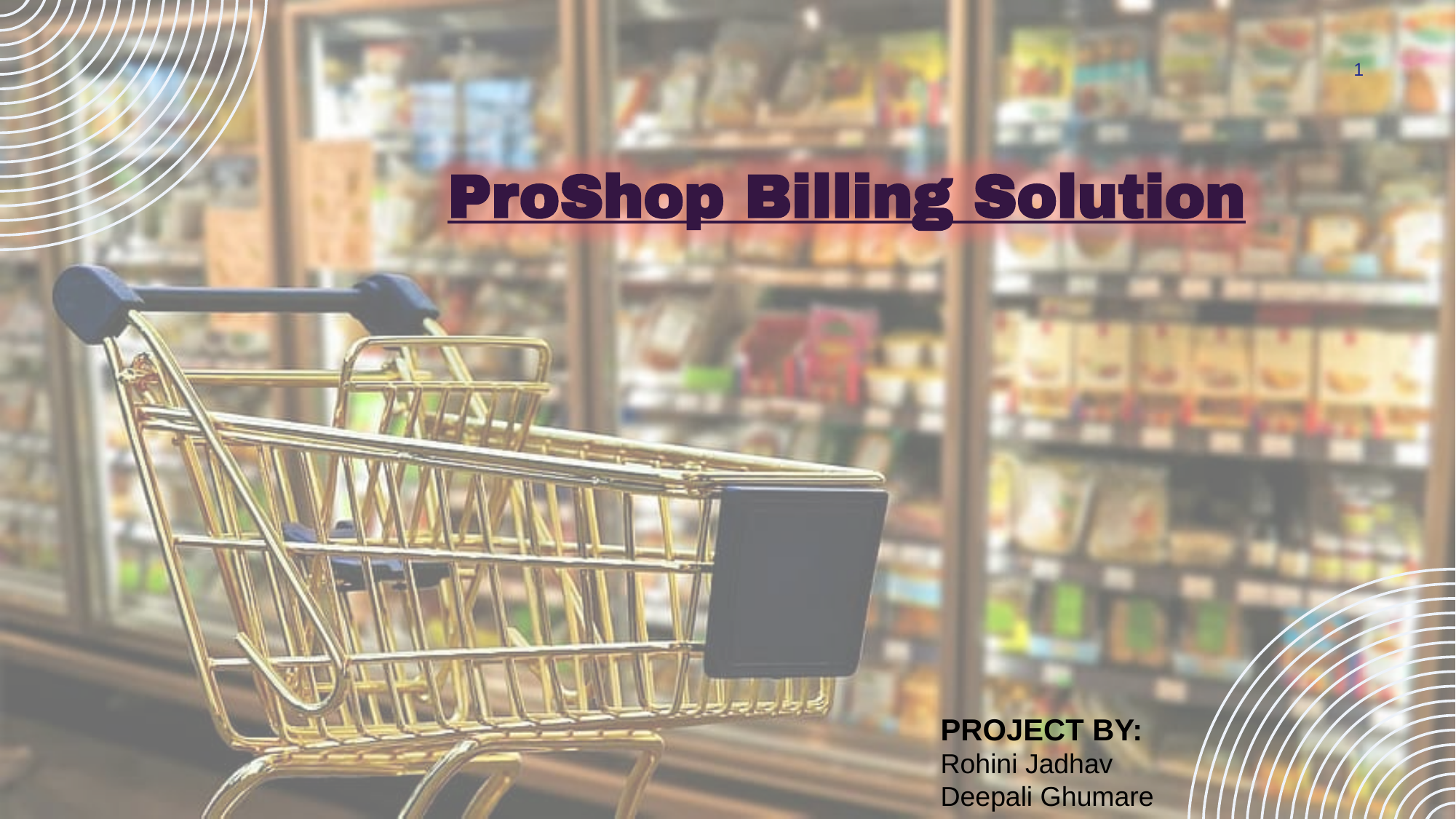

1
ProShop Billing Solution

PROJECT BY:
Rohini Jadhav
Deepali Ghumare